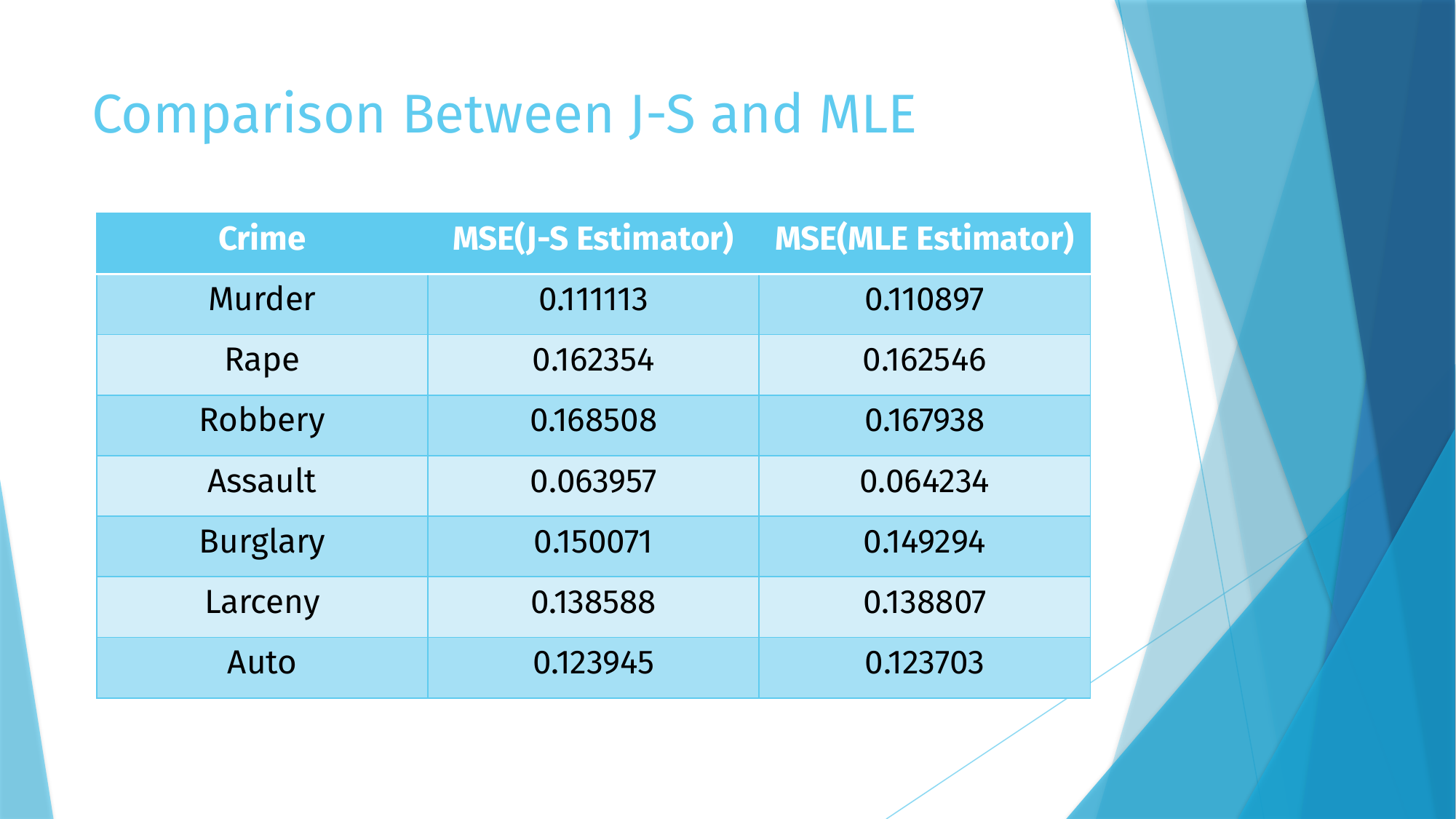

# Comparison Between J-S and MLE
| Crime | MSE(J-S Estimator) | MSE(MLE Estimator) |
| --- | --- | --- |
| Murder | 0.111113 | 0.110897 |
| Rape | 0.162354 | 0.162546 |
| Robbery | 0.168508 | 0.167938 |
| Assault | 0.063957 | 0.064234 |
| Burglary | 0.150071 | 0.149294 |
| Larceny | 0.138588 | 0.138807 |
| Auto | 0.123945 | 0.123703 |